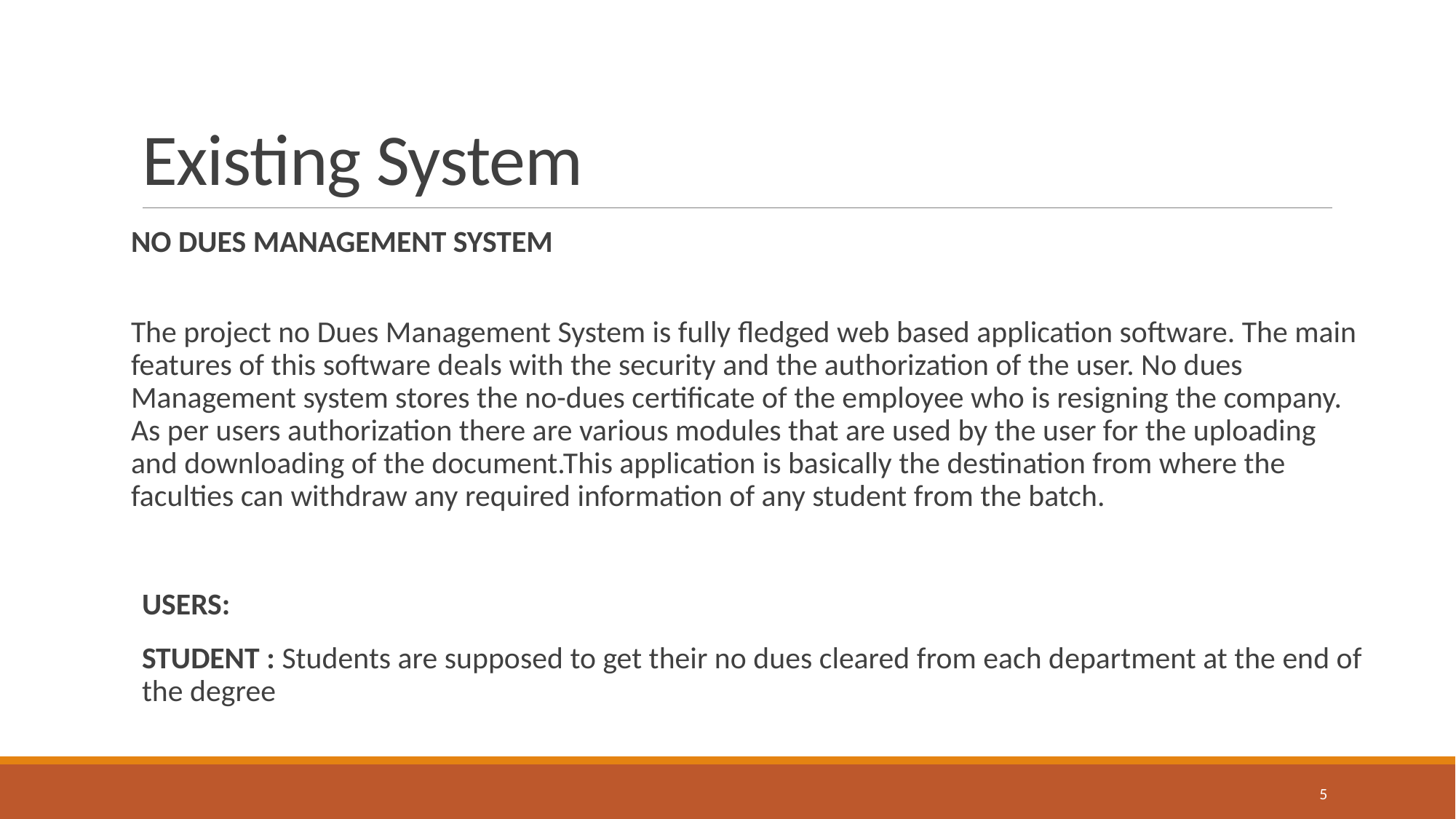

# Existing System
NO DUES MANAGEMENT SYSTEM
The project no Dues Management System is fully fledged web based application software. The main features of this software deals with the security and the authorization of the user. No dues Management system stores the no-dues certificate of the employee who is resigning the company. As per users authorization there are various modules that are used by the user for the uploading and downloading of the document.This application is basically the destination from where the faculties can withdraw any required information of any student from the batch.

USERS:
STUDENT : Students are supposed to get their no dues cleared from each department at the end of the degree
5